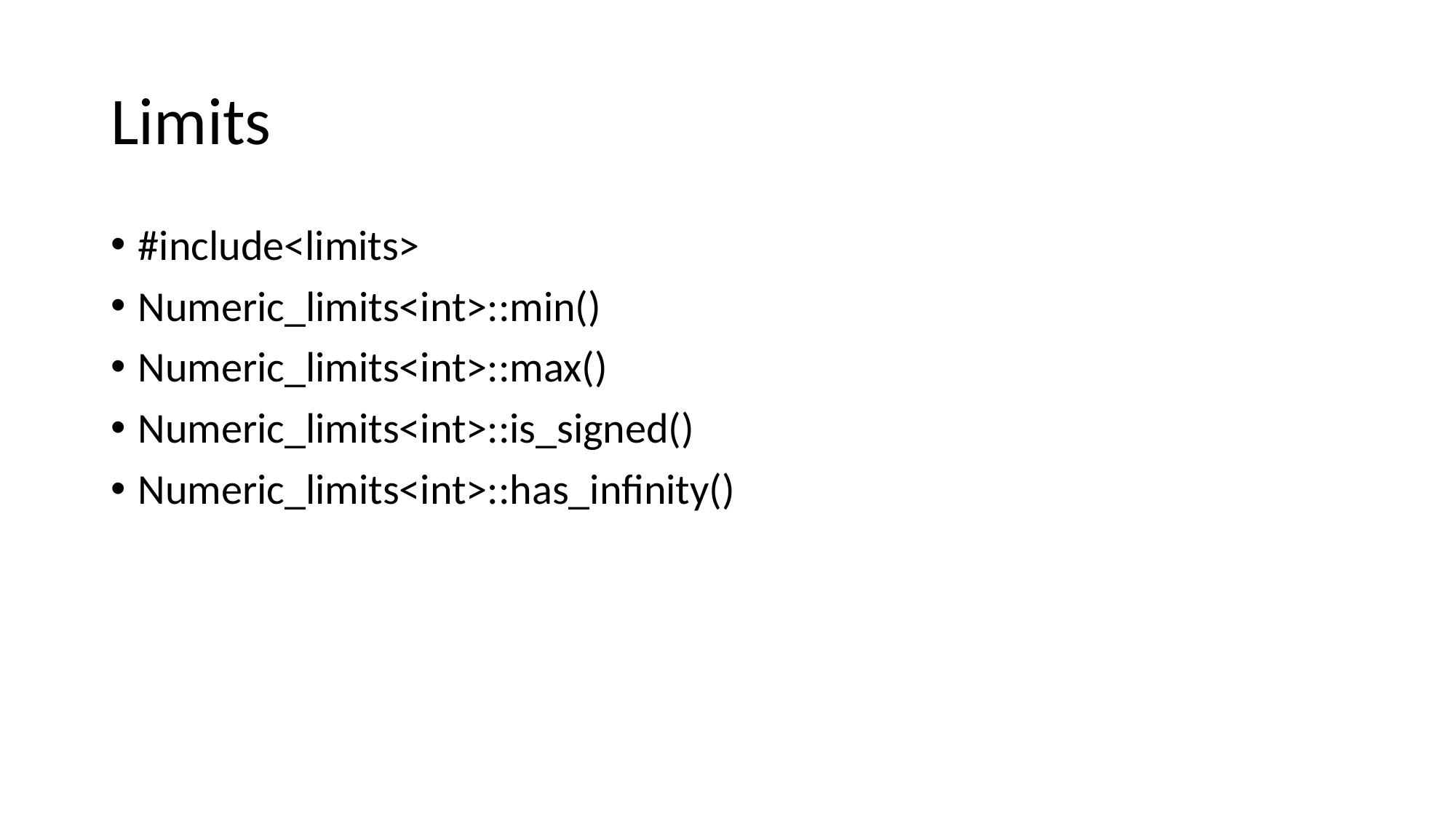

# Limits
#include<limits>
Numeric_limits<int>::min()
Numeric_limits<int>::max()
Numeric_limits<int>::is_signed()
Numeric_limits<int>::has_infinity()